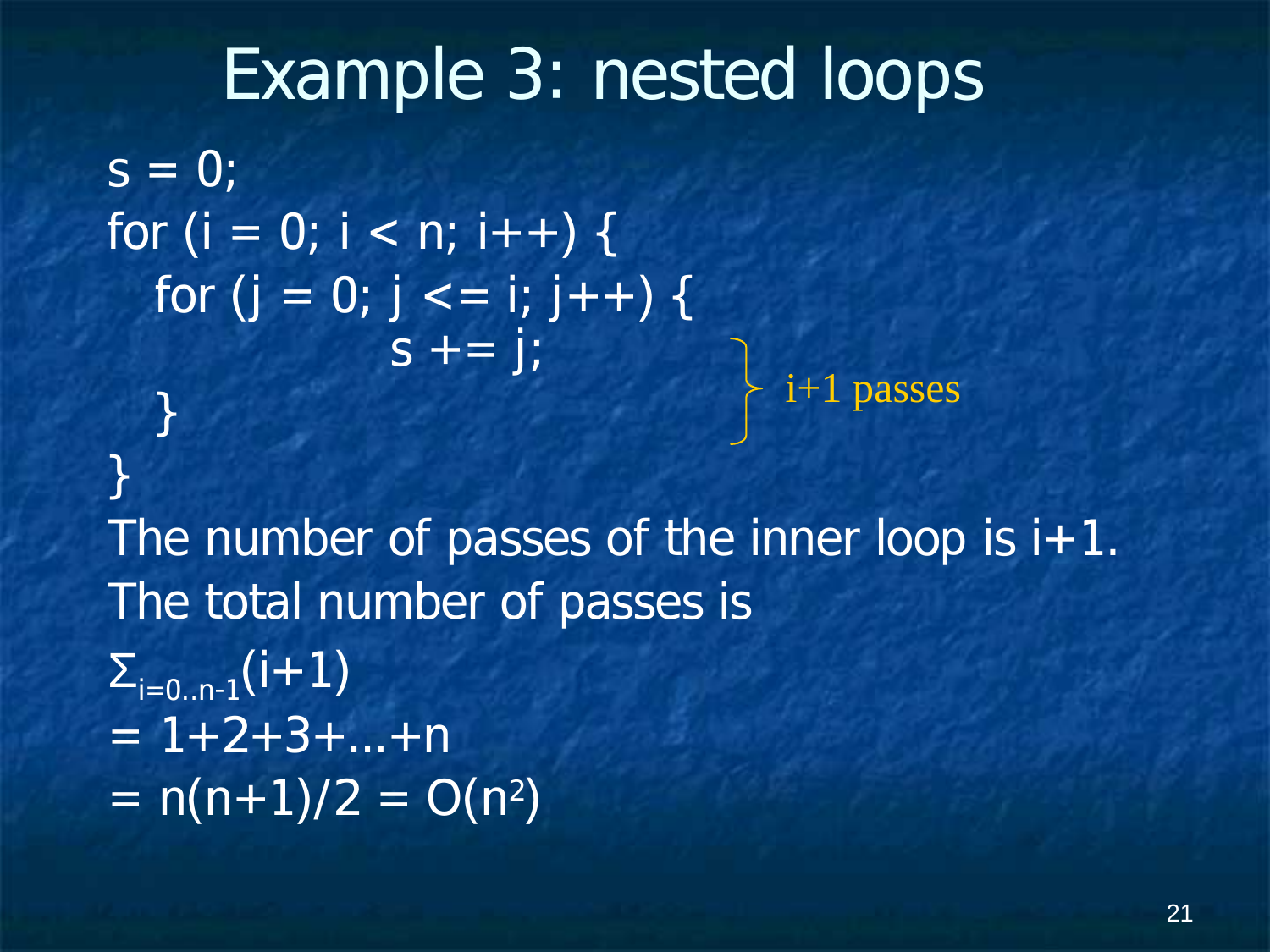

Example 3: nested loops
s = 0;
for (i = 0; i < n; i++) {
	for (j = 0; j <= i; j++) {
	       s += j;
	}
}
The number of passes of the inner loop is i+1.
The total number of passes is
Σi=0..n-1(i+1)
= 1+2+3+…+n
= n(n+1)/2 = O(n2)

i+1 passes
21